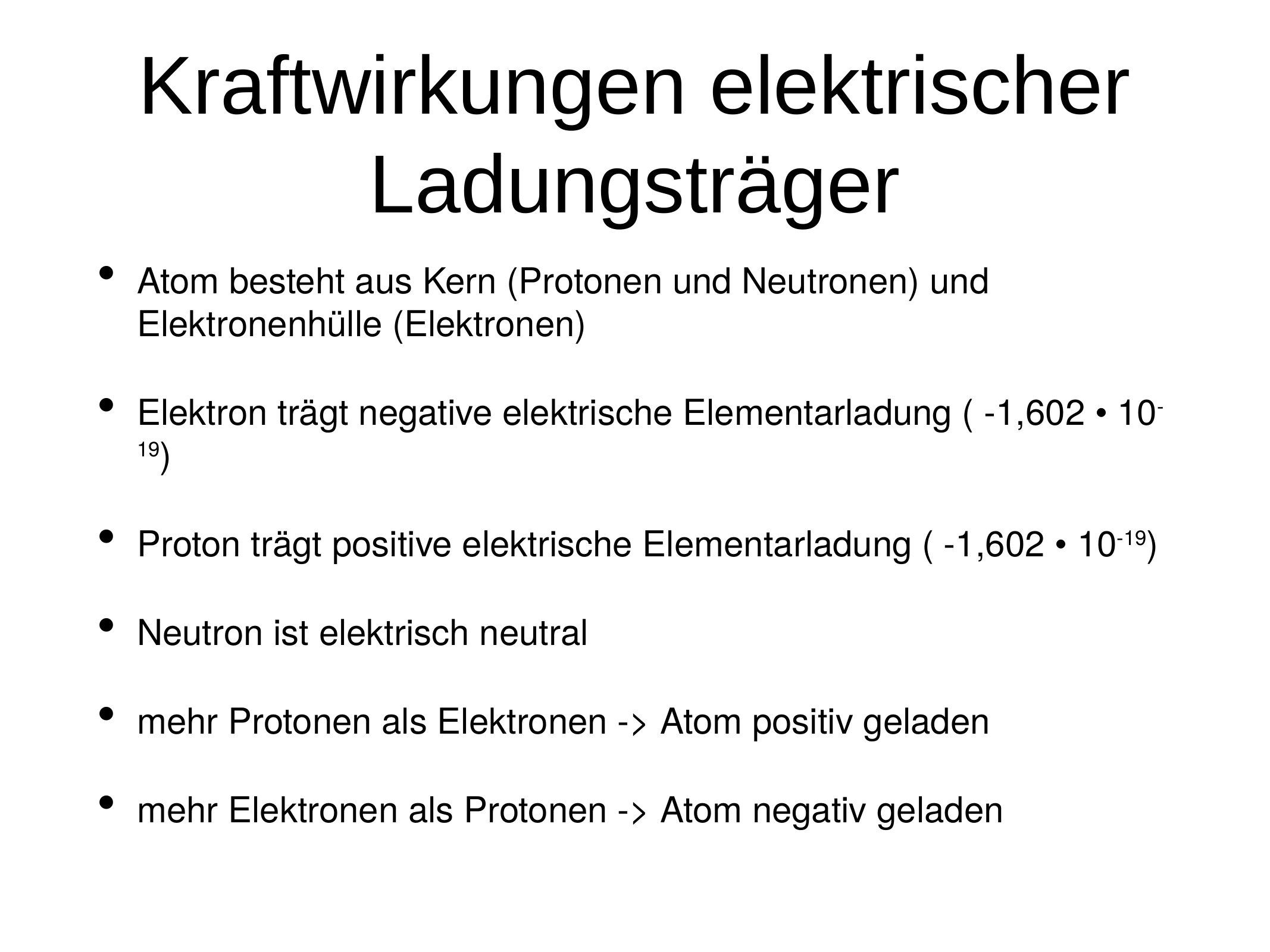

# Kraftwirkungen elektrischer Ladungsträger
Atom besteht aus Kern (Protonen und Neutronen) und  Elektronenhülle (Elektronen)
Elektron trägt negative elektrische Elementarladung ( -1,602 • 10-19)
Proton trägt positive elektrische Elementarladung ( -1,602 • 10-19)
Neutron ist elektrisch neutral
mehr Protonen als Elektronen -> Atom positiv geladen
mehr Elektronen als Protonen -> Atom negativ geladen